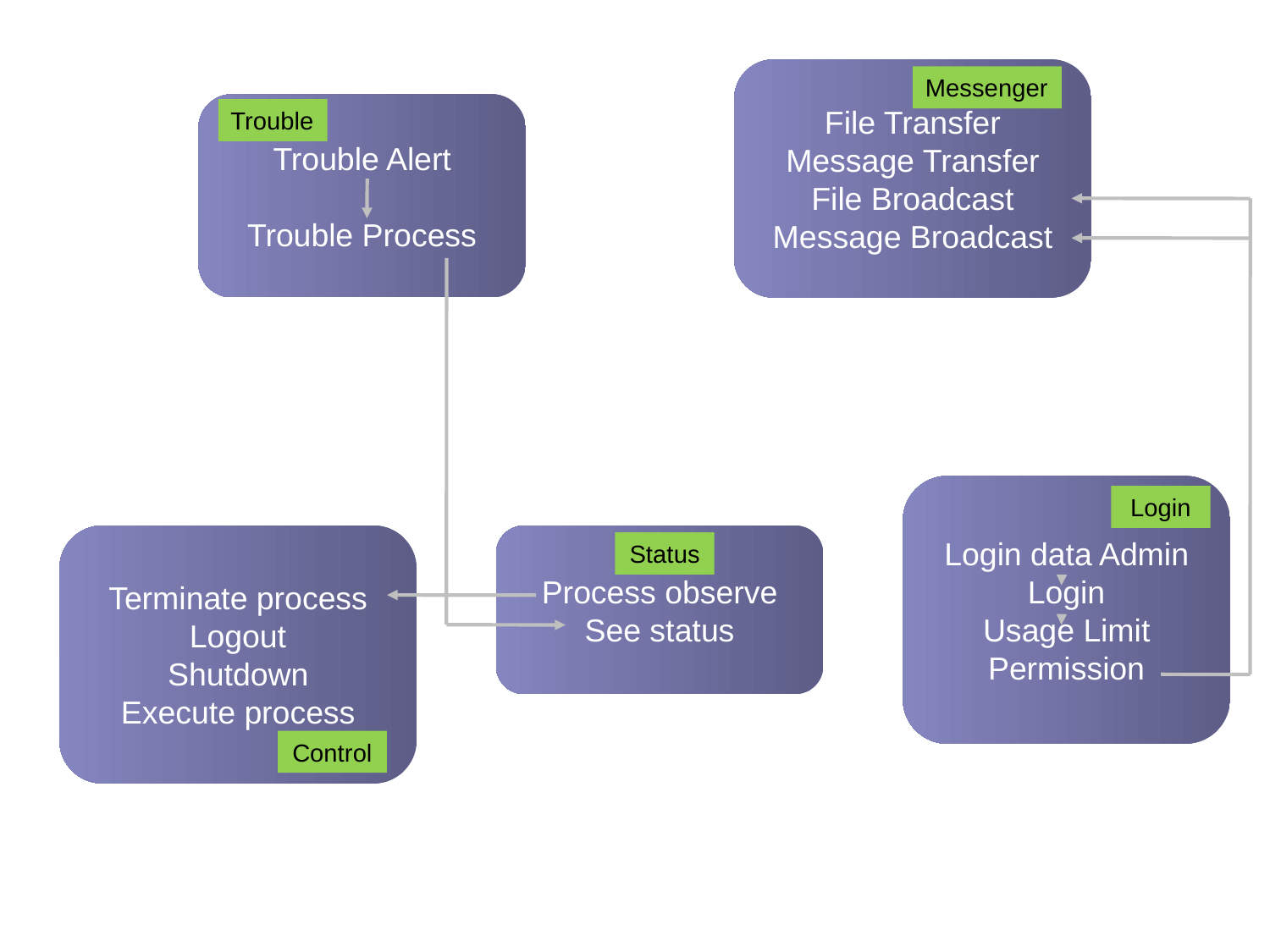

File Transfer
Message Transfer
File Broadcast
Message Broadcast
Messenger
Trouble Alert

Trouble Process
Trouble
Login data Admin
Login
Usage Limit
Permission
Login
Terminate process
Logout
Shutdown
Execute process
Process observe
See status
Status
Control